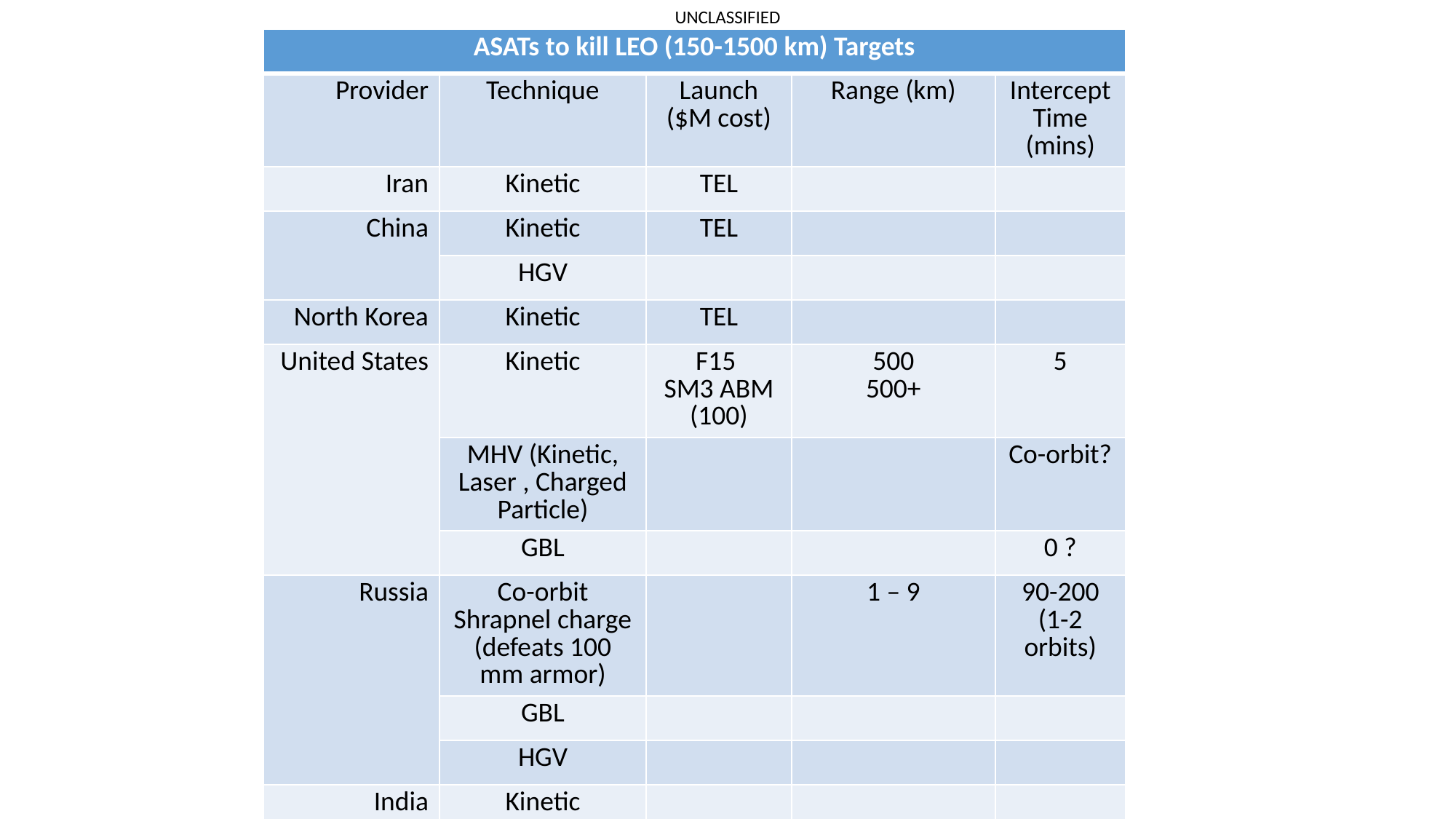

| ASATs to kill LEO (150-1500 km) Targets |  |  |  |  |
| --- | --- | --- | --- | --- |
| Provider | Technique | Launch ($M cost) | Range (km) | Intercept Time (mins) |
| Iran | Kinetic | TEL |  |  |
| China | Kinetic | TEL |  |  |
|  | HGV |  |  |  |
| North Korea | Kinetic | TEL |  |  |
| United States | Kinetic | F15 SM3 ABM (100) | 500 500+ | 5 |
|  | MHV (Kinetic, Laser , Charged Particle) |  |  | Co-orbit? |
|  | GBL |  |  | 0 ? |
| Russia | Co-orbit Shrapnel charge (defeats 100 mm armor) |  | 1 – 9 | 90-200 (1-2 orbits) |
|  | GBL |  |  |  |
|  | HGV |  |  |  |
| India | Kinetic |  |  |  |
| Israel | Kinetic |  |  |  |
| Pakistan ? |  |  |  |  |